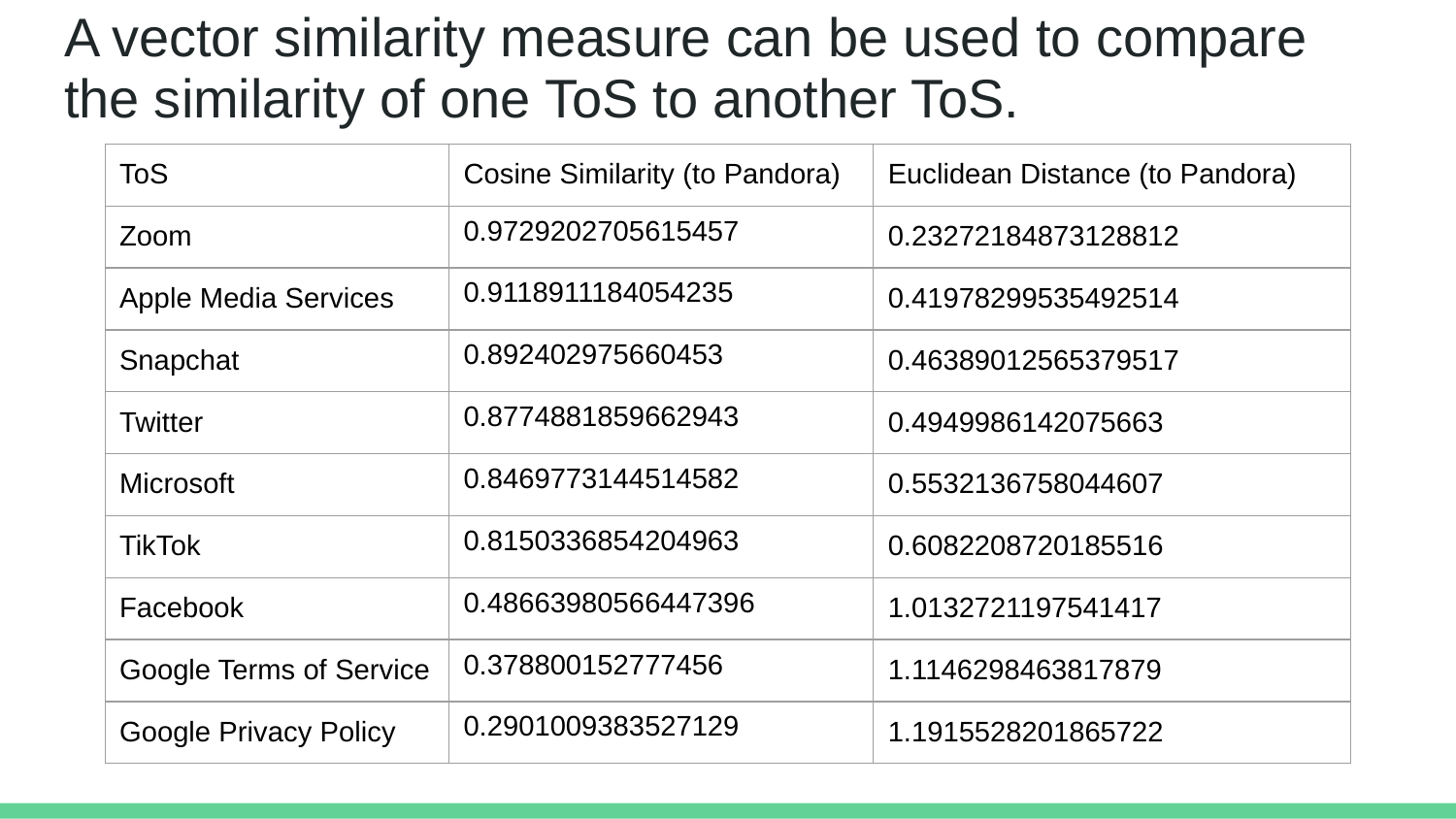

# A vector similarity measure can be used to compare the similarity of one ToS to another ToS.
| ToS | Cosine Similarity (to Pandora) | Euclidean Distance (to Pandora) |
| --- | --- | --- |
| Zoom | 0.9729202705615457 | 0.23272184873128812 |
| Apple Media Services | 0.9118911184054235 | 0.41978299535492514 |
| Snapchat | 0.892402975660453 | 0.46389012565379517 |
| Twitter | 0.8774881859662943 | 0.4949986142075663 |
| Microsoft | 0.8469773144514582 | 0.5532136758044607 |
| TikTok | 0.8150336854204963 | 0.6082208720185516 |
| Facebook | 0.48663980566447396 | 1.0132721197541417 |
| Google Terms of Service | 0.378800152777456 | 1.1146298463817879 |
| Google Privacy Policy | 0.2901009383527129 | 1.1915528201865722 |